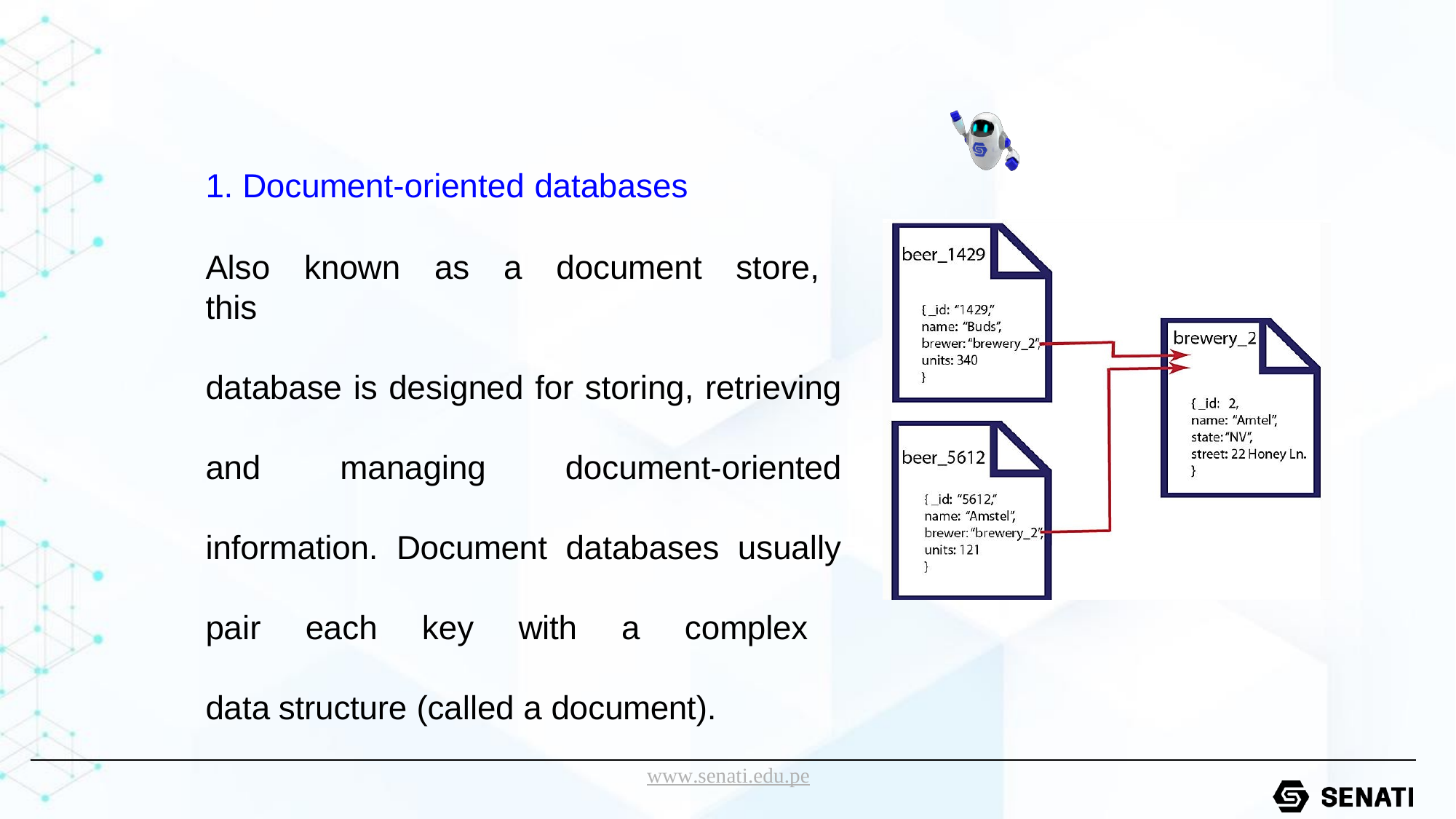

1. Document-oriented databases

Also   known   as   a   document   store,   this
database is designed for storing, retrieving and         managing         document-oriented information.  Document  databases  usually pair    each    key    with    a    complex    data structure (called a document).

www.senati.edu.pe